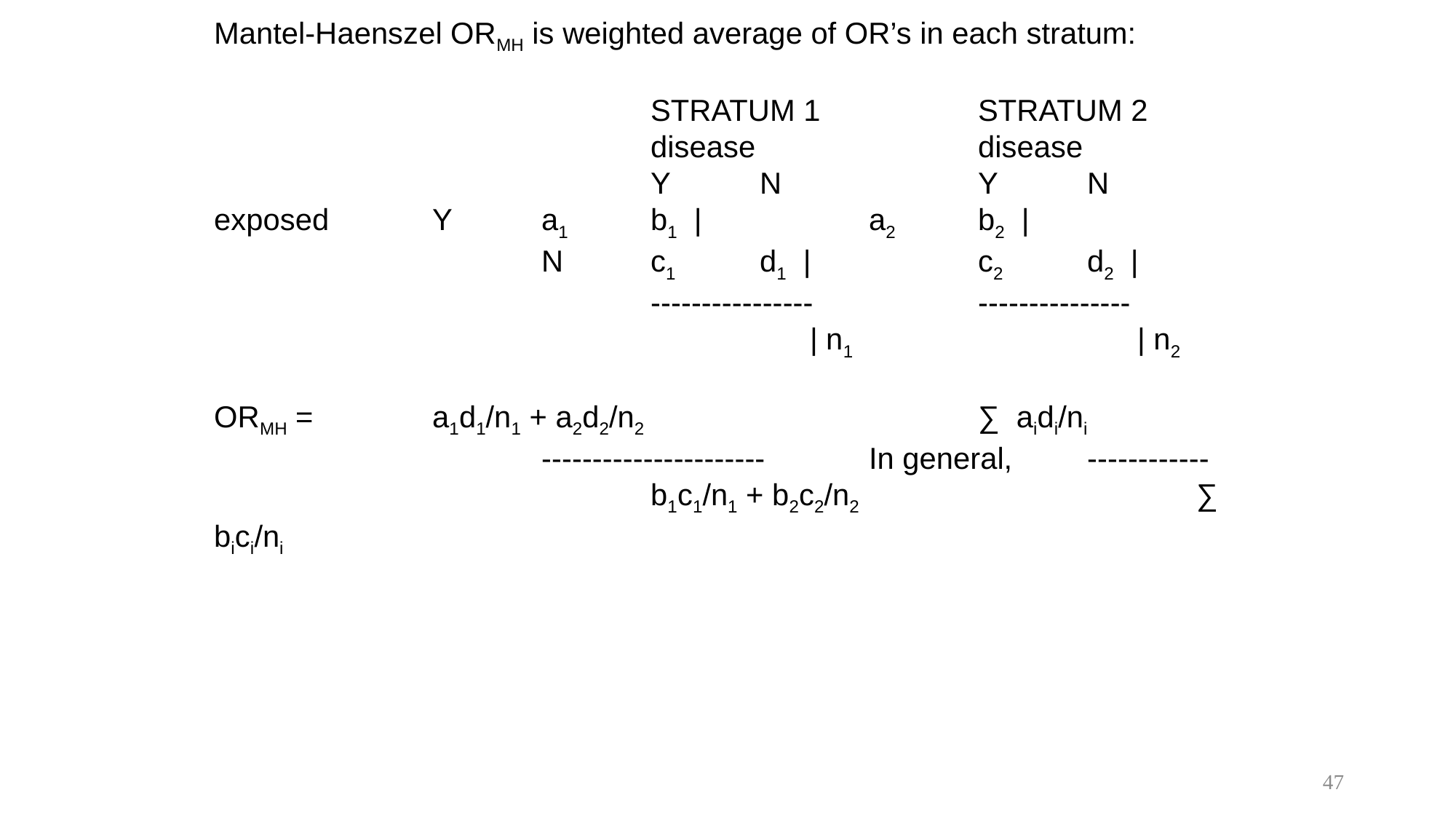

Mantel-Haenszel ORMH is weighted average of OR’s in each stratum:

				STRATUM 1		STRATUM 2
				disease			disease
				Y	N		Y	N
exposed	Y	a1	b1  |		a2	b2  |
			N  	c1	d1  |		c2	d2  |
				----------------		---------------
					      | n1			      | n2

ORMH =		a1d1/n1 + a2d2/n2         	          		∑  aidi/ni                 			----------------------       	In general,     	------------   				b1c1/n1 + b2c2/n2				∑ bici/ni

47